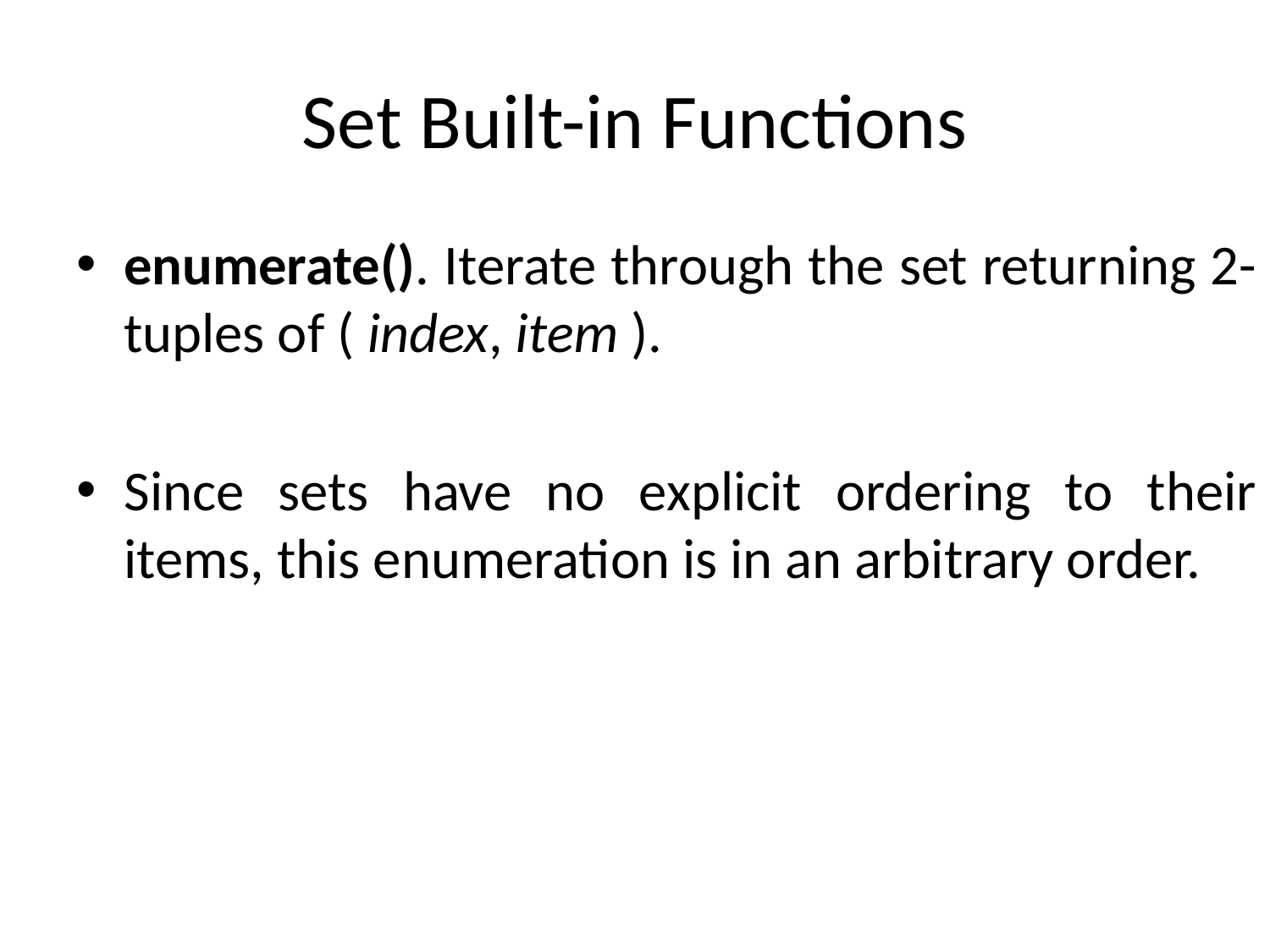

# Set Built-in Functions
enumerate(). Iterate through the set returning 2-tuples of ( index, item ).

Since sets have no explicit ordering to their items, this enumeration is in an arbitrary order.